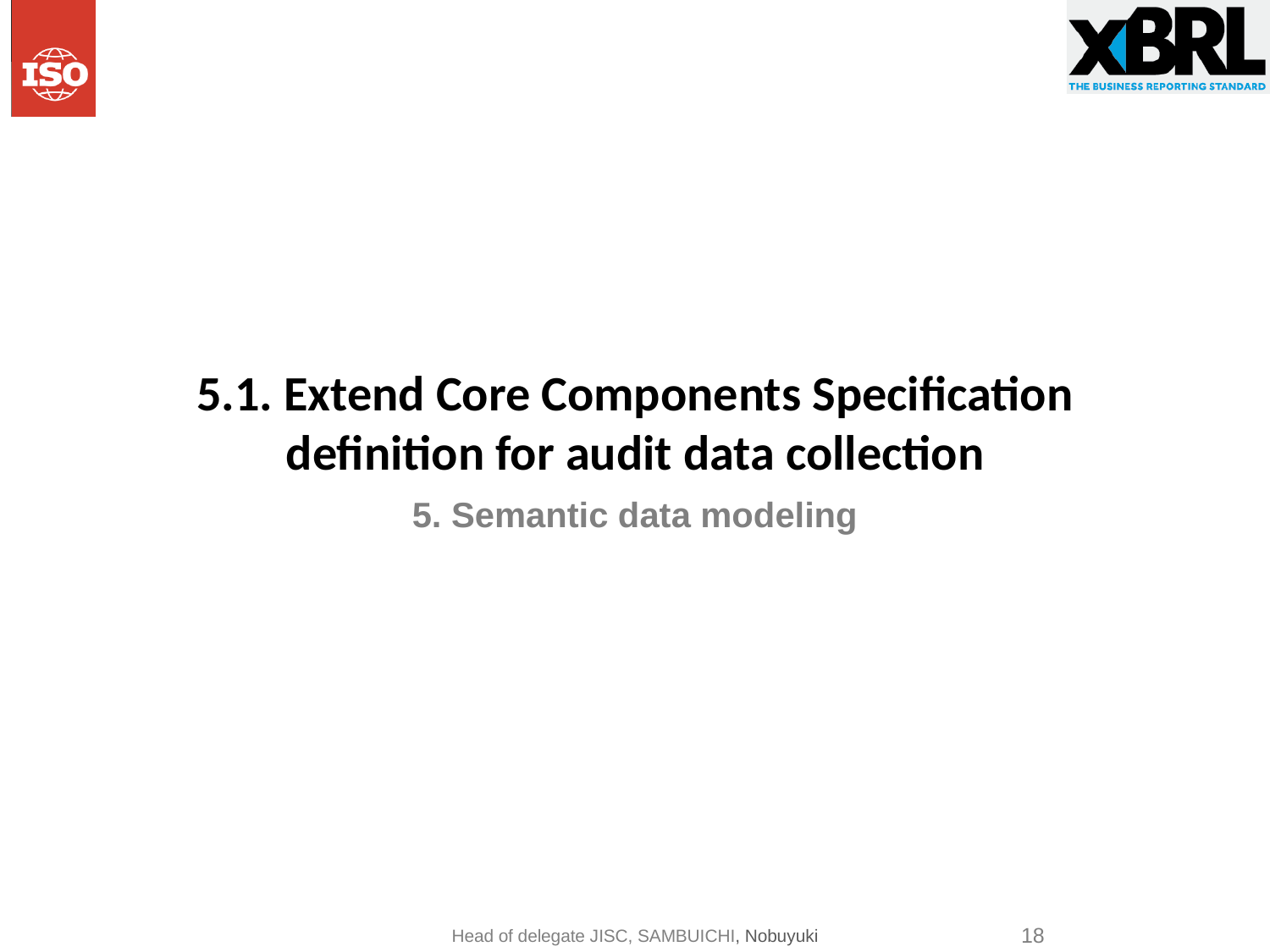

# 5.1. Extend Core Components Specification definition for audit data collection
5. Semantic data modeling